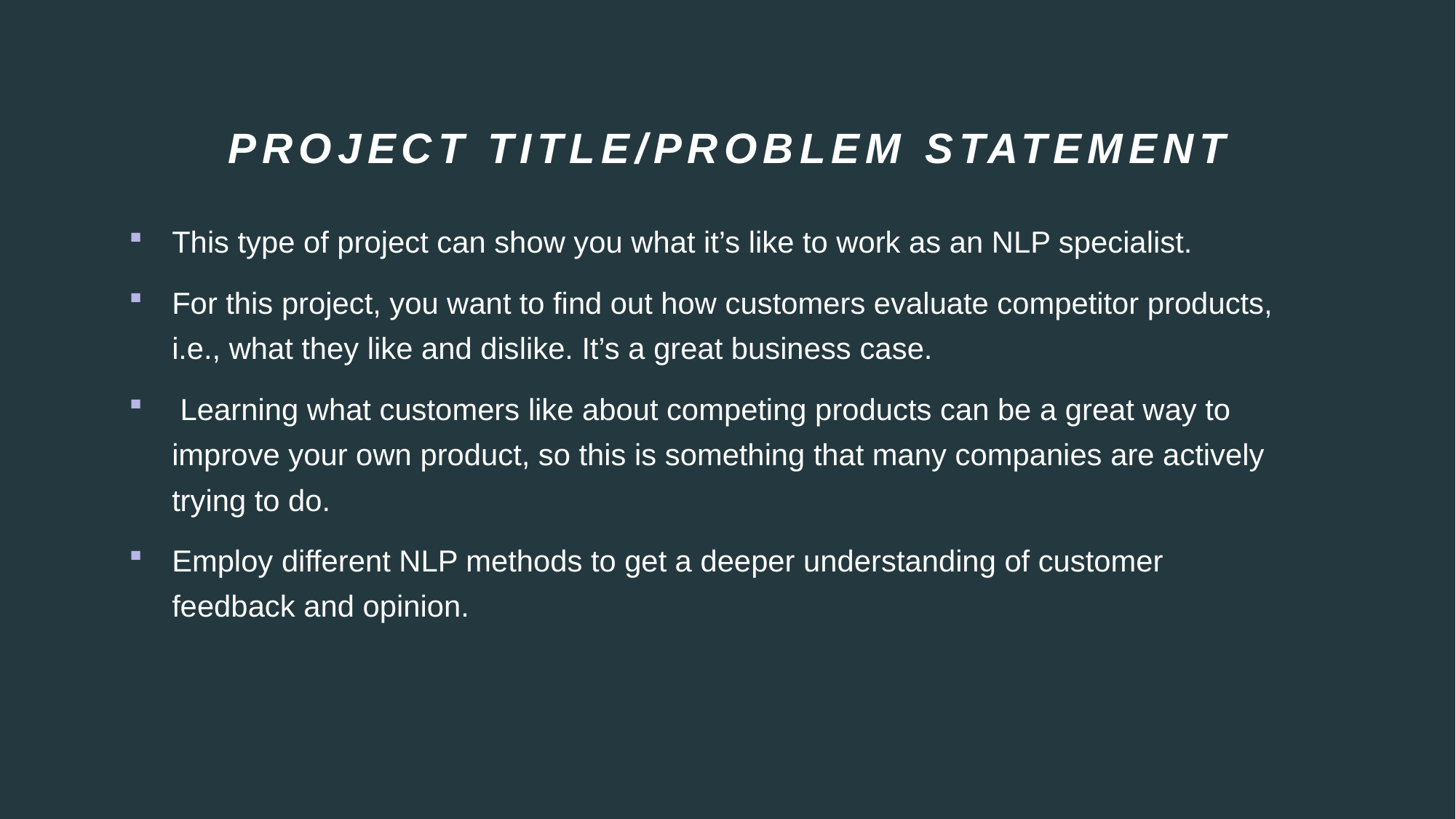

# PROJECT TITLE/Problem Statement
This type of project can show you what it’s like to work as an NLP specialist.
For this project, you want to find out how customers evaluate competitor products, i.e., what they like and dislike. It’s a great business case.
 Learning what customers like about competing products can be a great way to improve your own product, so this is something that many companies are actively trying to do.
Employ different NLP methods to get a deeper understanding of customer feedback and opinion.